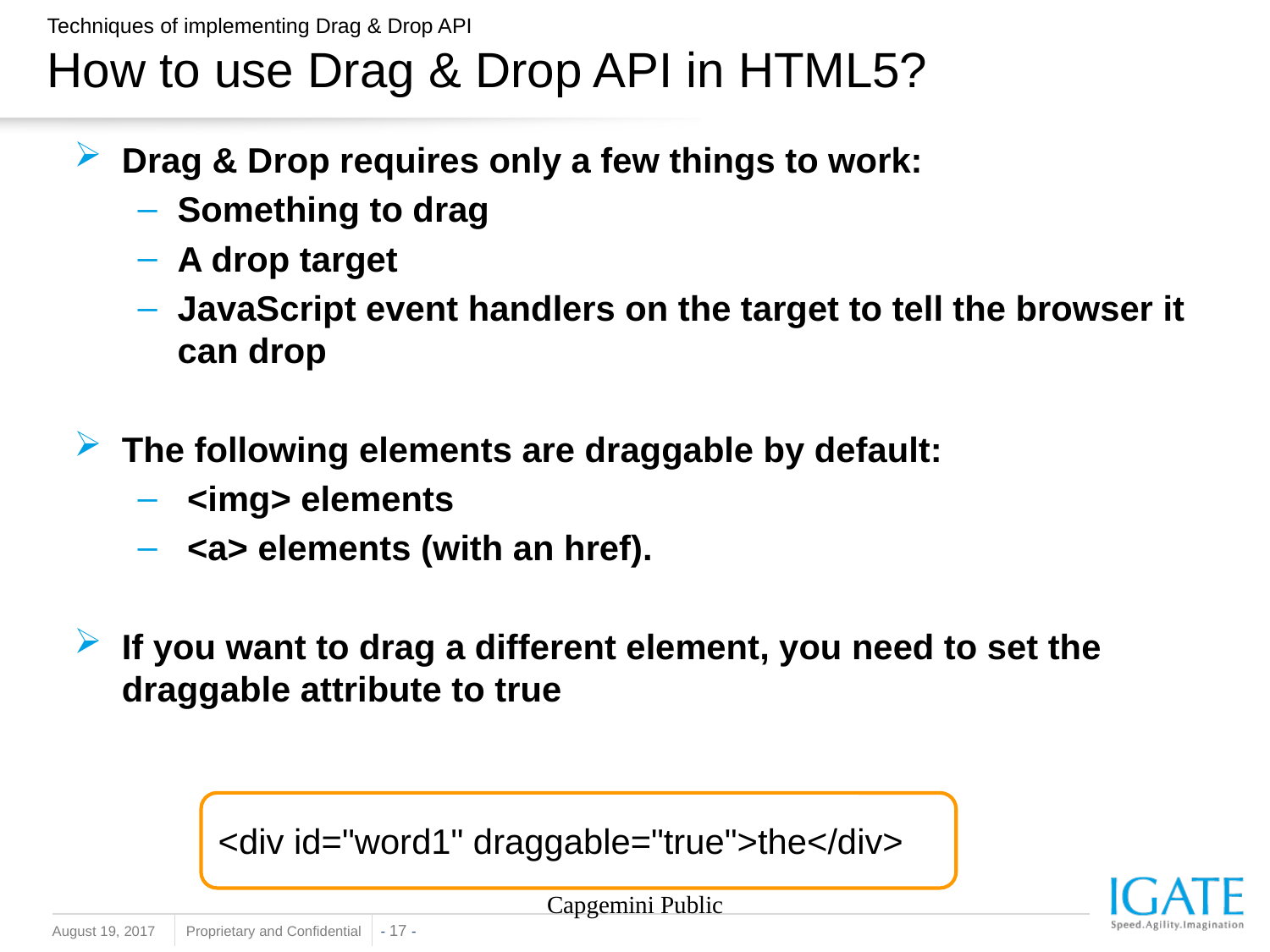

# Techniques of implementing Drag & Drop API How to use Drag & Drop API in HTML5?
Drag & Drop requires only a few things to work:
Something to drag
A drop target
JavaScript event handlers on the target to tell the browser it can drop

The following elements are draggable by default:
 <img> elements
 <a> elements (with an href).

If you want to drag a different element, you need to set the draggable attribute to true
<div id="word1" draggable="true">the</div>
Capgemini Public